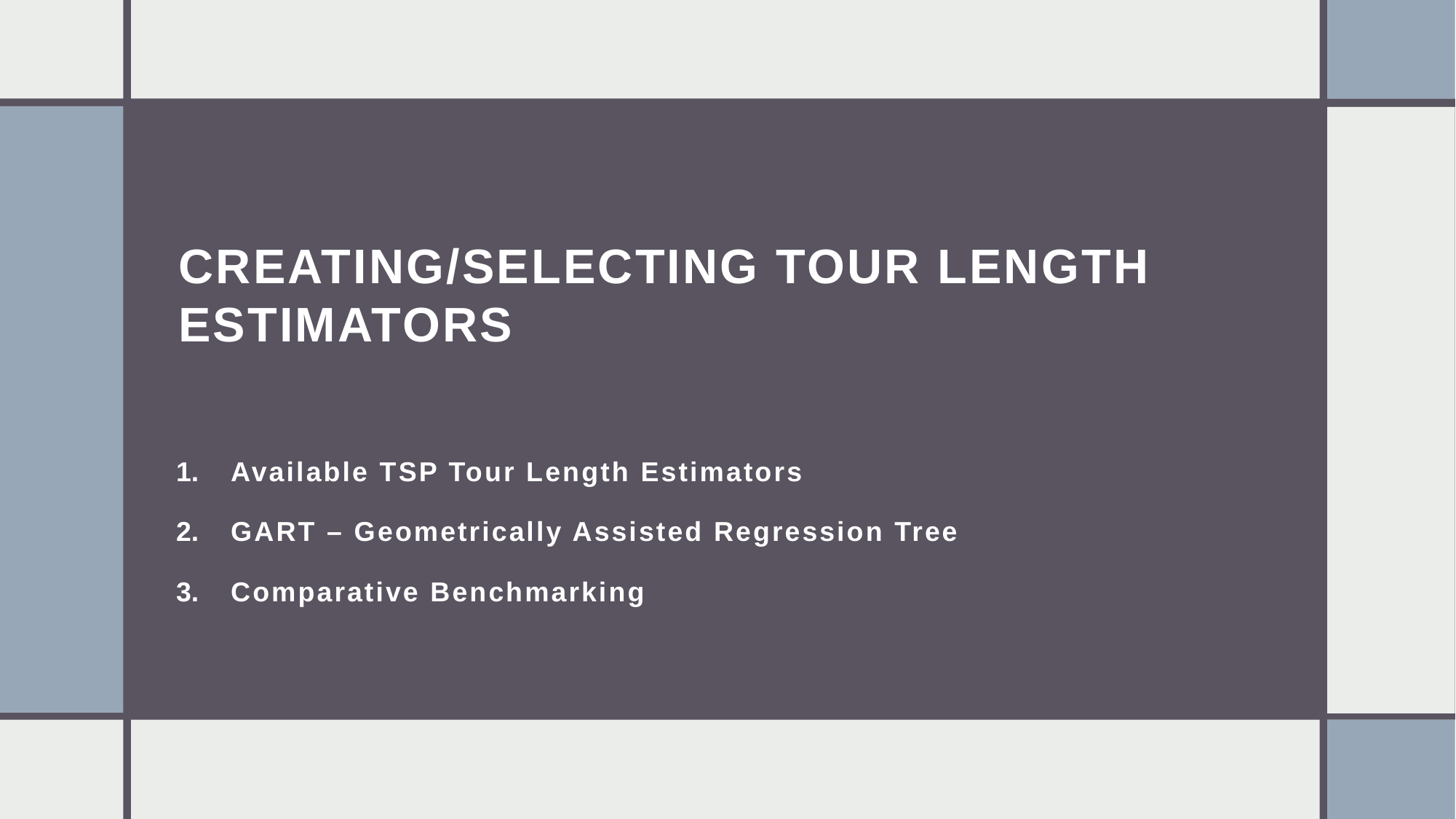

# Creating/Selecting Tour Length Estimators
Available TSP Tour Length Estimators
GART – Geometrically Assisted Regression Tree
Comparative Benchmarking